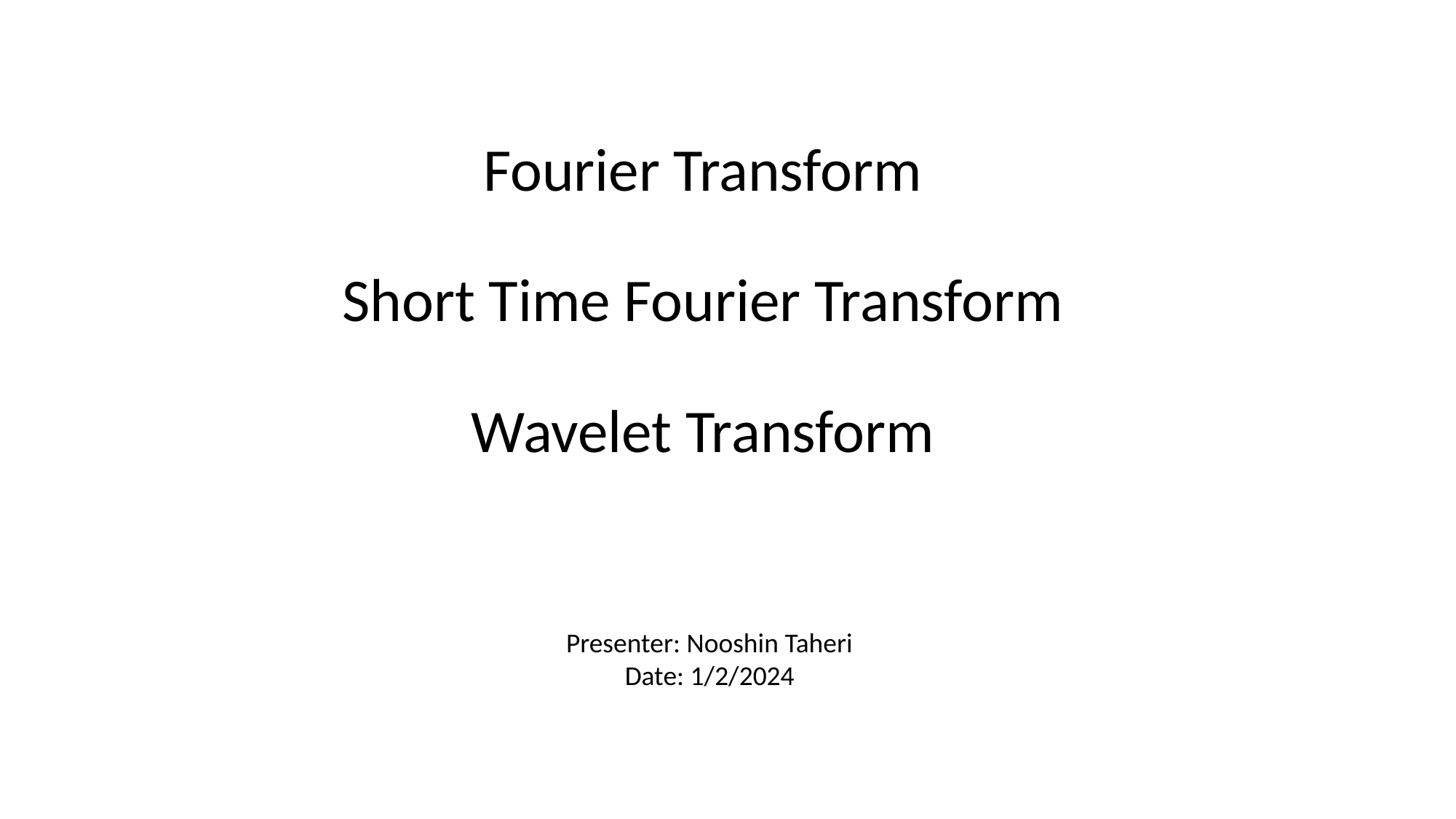

# Fourier Transform Short Time Fourier Transform Wavelet Transform
Presenter: Nooshin Taheri
Date: 1/2/2024